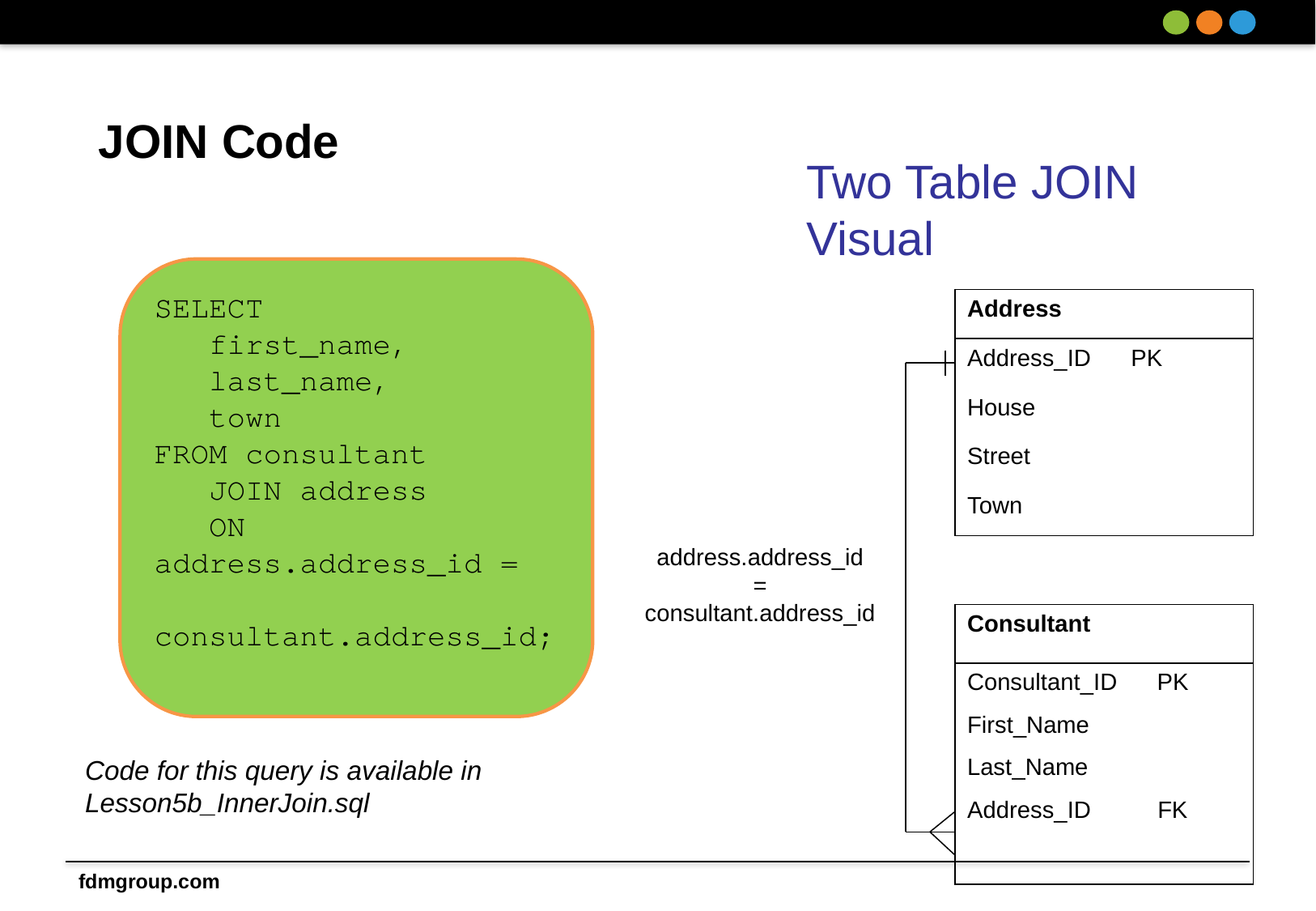

# JOIN Code
Two Table JOIN Visual
SELECT
   first_name,
   last_name,
   town
FROM consultant
   JOIN address
   ON
address.address_id =         consultant.address_id;

| Address |
| --- |
| Address\_ID PK |
| House |
| Street |
| Town |
address.address_id
=
consultant.address_id
| Consultant |
| --- |
| Consultant\_ID PK |
| First\_Name |
| Last\_Name |
| Address\_ID FK |
Code for this query is available in Lesson5b_InnerJoin.sql